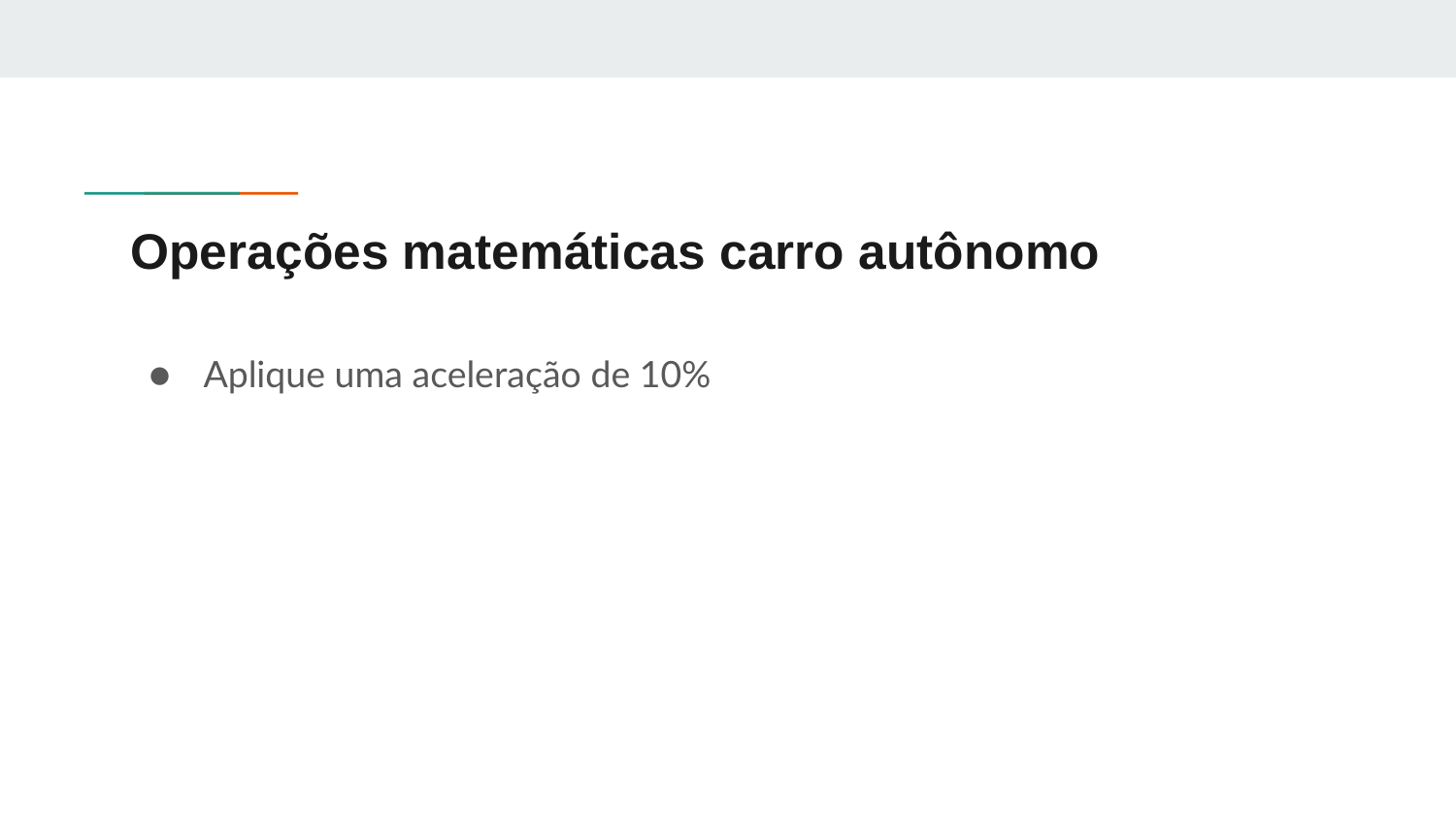

# Operações matemáticas carro autônomo
Aplique uma aceleração de 10%